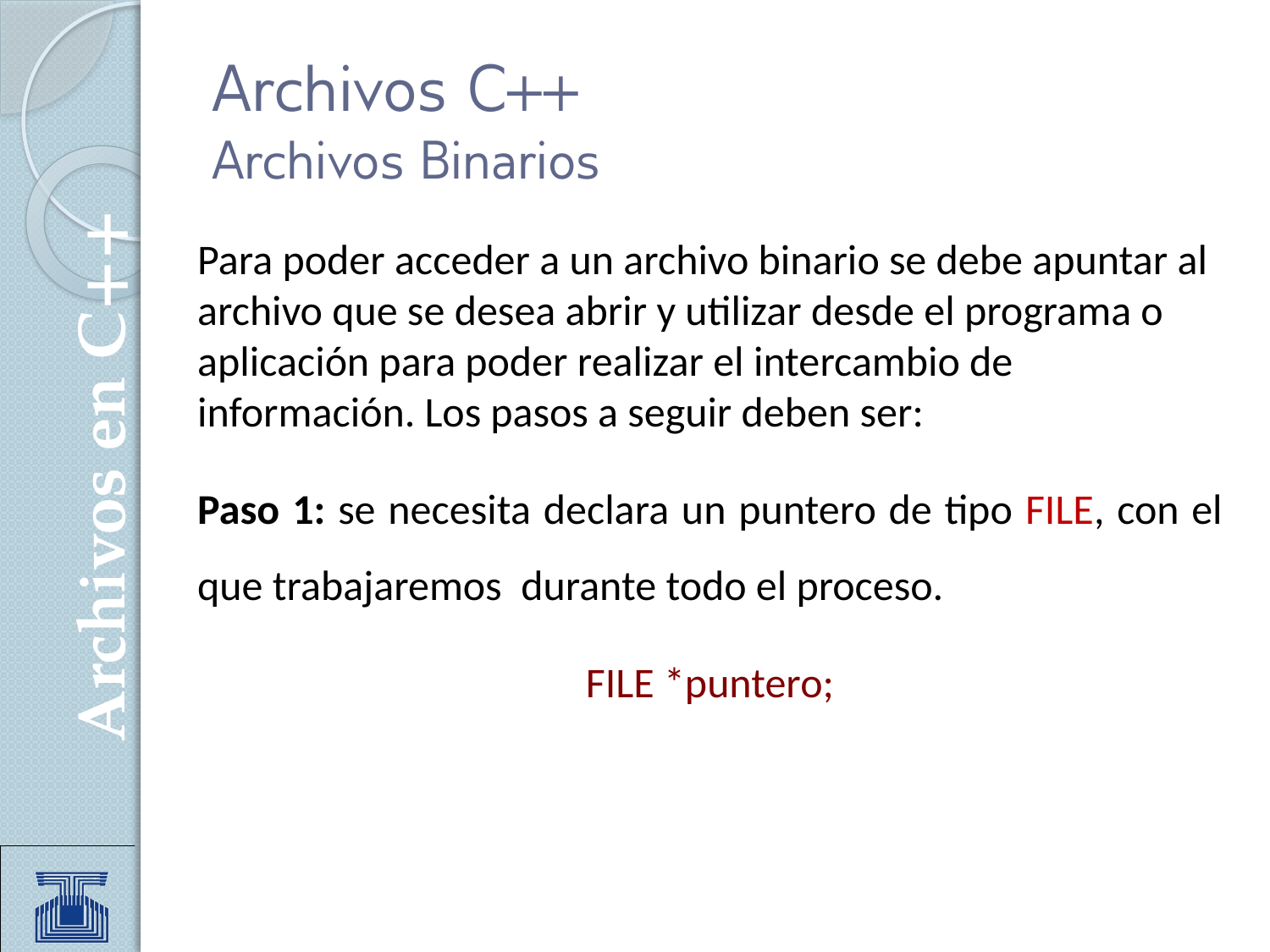

# Archivos C++ Archivos Binarios
Para poder acceder a un archivo binario se debe apuntar al archivo que se desea abrir y utilizar desde el programa o aplicación para poder realizar el intercambio de información. Los pasos a seguir deben ser:
Paso 1: se necesita declara un puntero de tipo FILE, con el que trabajaremos  durante todo el proceso.
FILE *puntero;

Archivos en C++